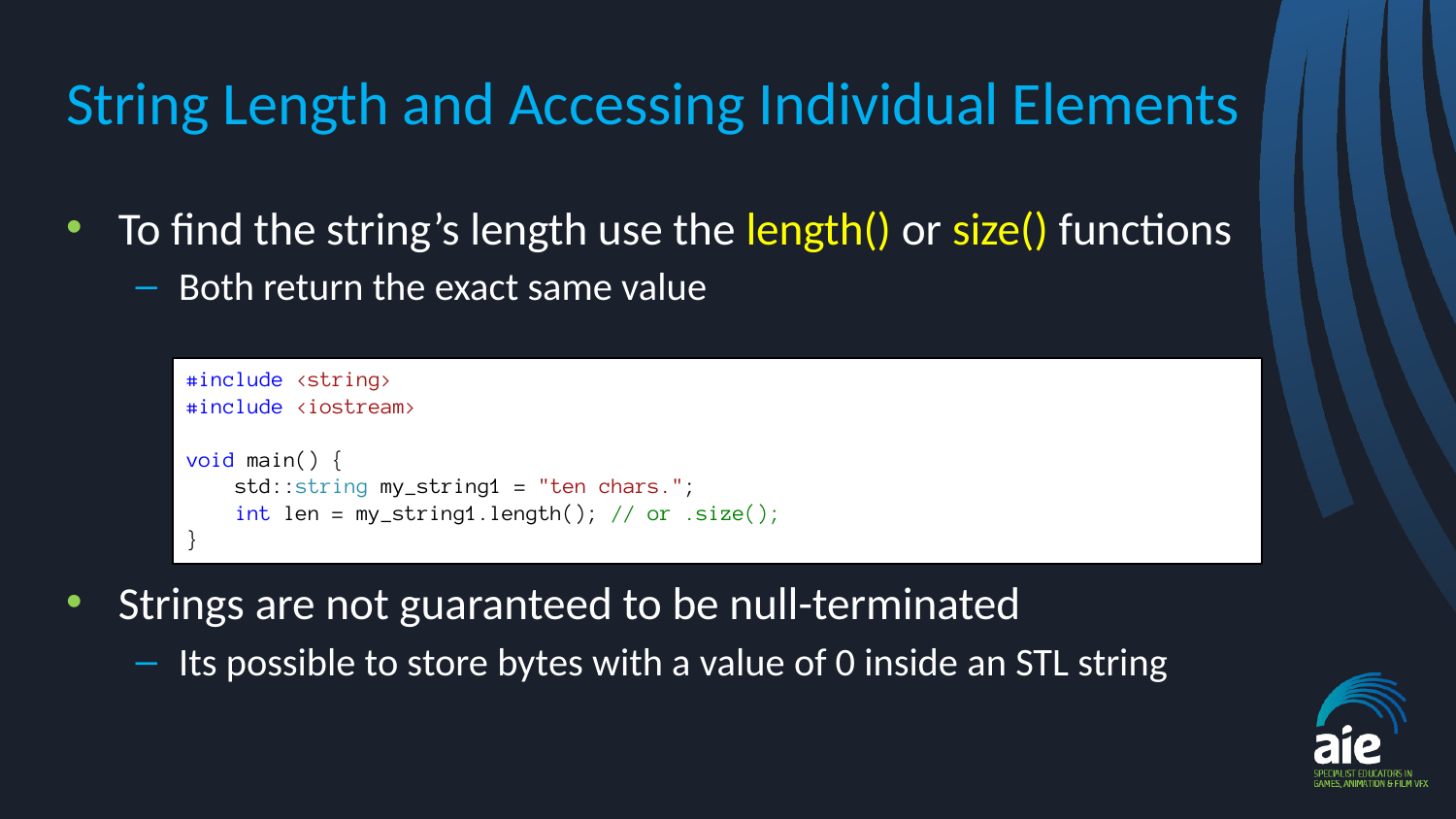

# String Length and Accessing Individual Elements
To find the string’s length use the length() or size() functions
Both return the exact same value

Strings are not guaranteed to be null-terminated
Its possible to store bytes with a value of 0 inside an STL string

#include <string>
#include <iostream>

void main() {
    std::string my_string1 = "ten chars.";
    int len = my_string1.length(); // or .size();
}